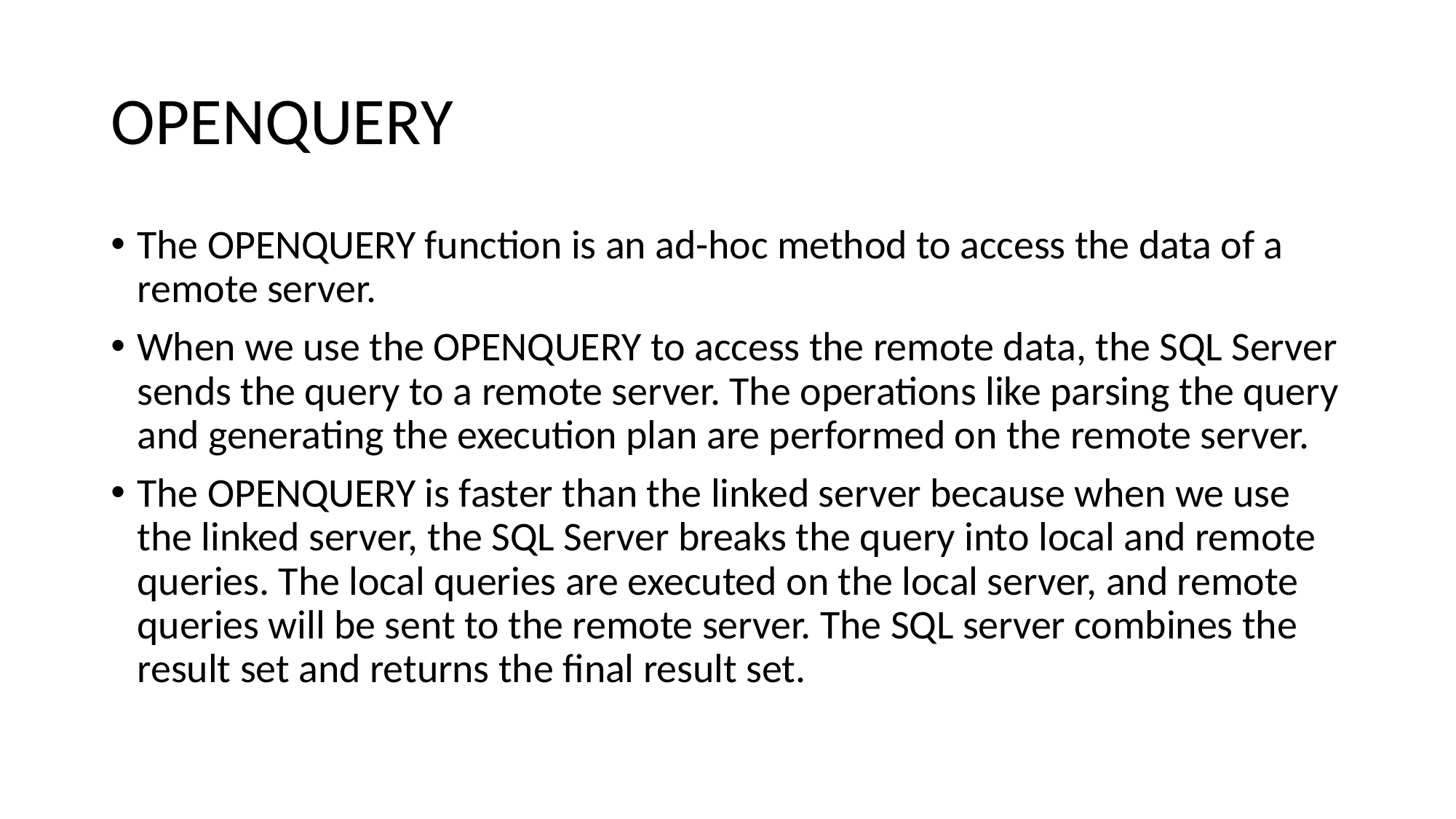

# OPENQUERY
The OPENQUERY function is an ad-hoc method to access the data of a remote server.
When we use the OPENQUERY to access the remote data, the SQL Server sends the query to a remote server. The operations like parsing the query and generating the execution plan are performed on the remote server.
The OPENQUERY is faster than the linked server because when we use the linked server, the SQL Server breaks the query into local and remote queries. The local queries are executed on the local server, and remote queries will be sent to the remote server. The SQL server combines the result set and returns the final result set.